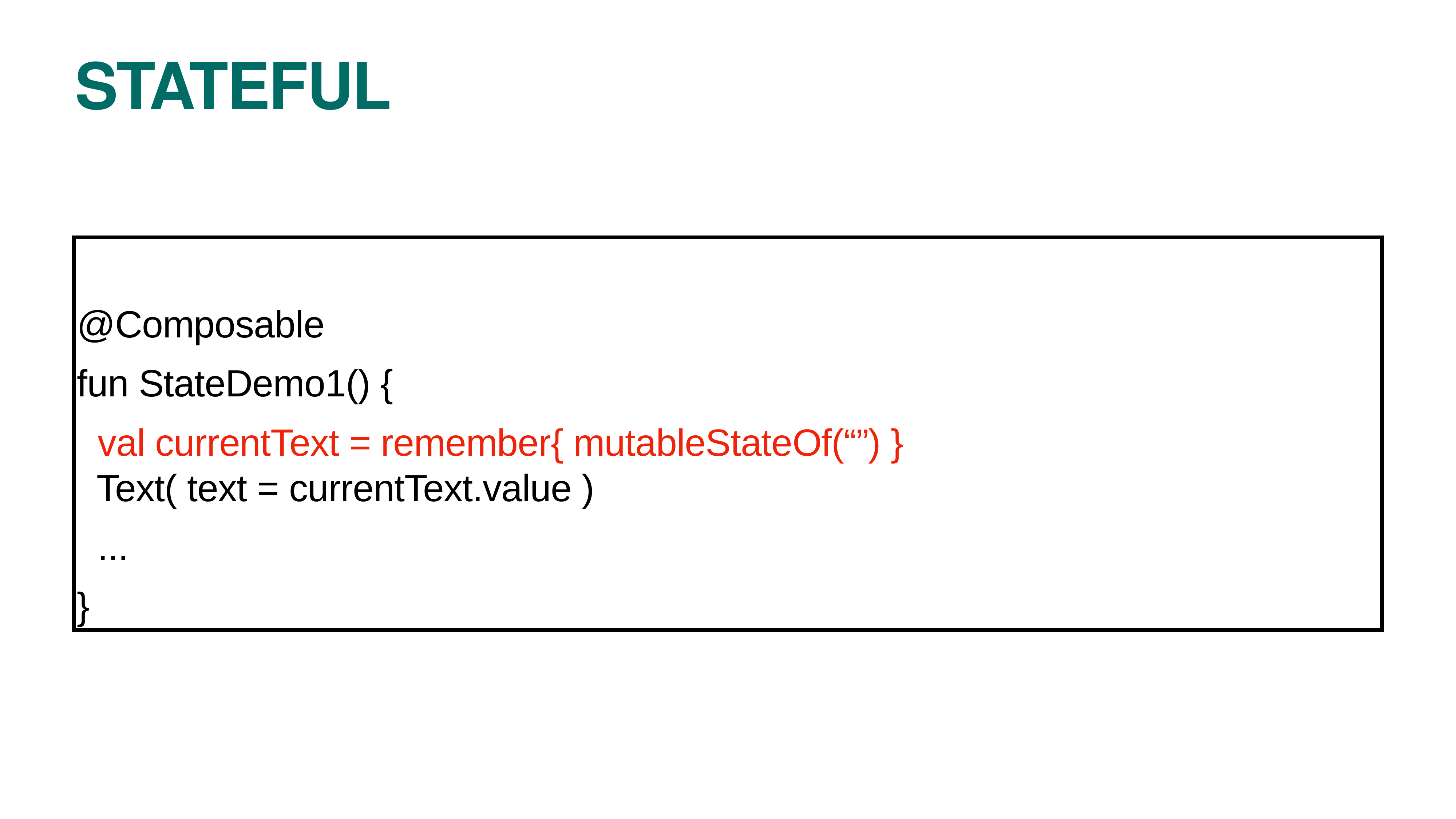

# STATEFUL

@Composable
fun StateDemo1() {
  val currentText = remember{ mutableStateOf(“”) }
  Text( text = currentText.value )
  ...
}